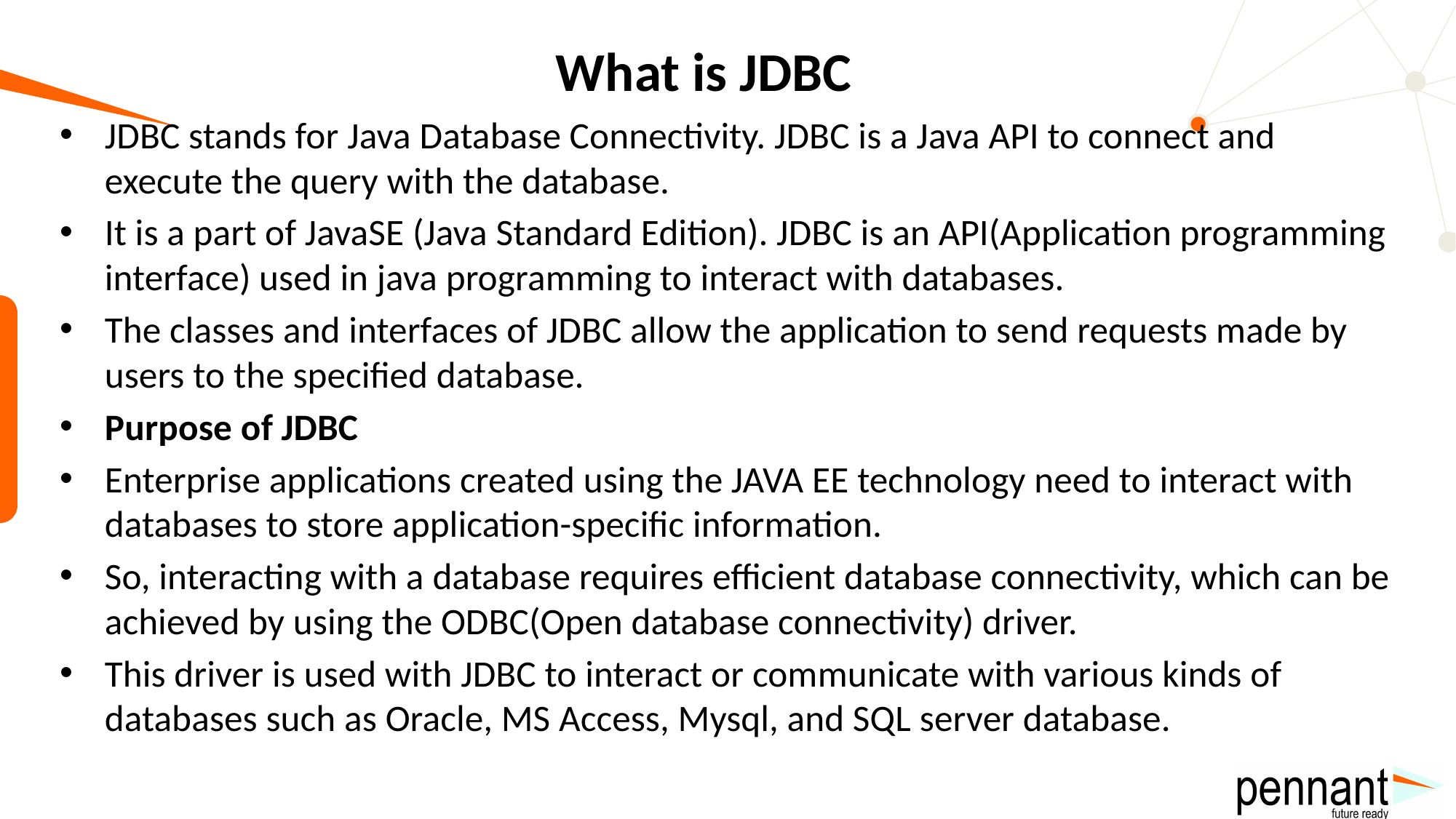

# What is JDBC
JDBC stands for Java Database Connectivity. JDBC is a Java API to connect and execute the query with the database.
It is a part of JavaSE (Java Standard Edition). JDBC is an API(Application programming interface) used in java programming to interact with databases.
The classes and interfaces of JDBC allow the application to send requests made by users to the specified database.
Purpose of JDBC
Enterprise applications created using the JAVA EE technology need to interact with databases to store application-specific information.
So, interacting with a database requires efficient database connectivity, which can be achieved by using the ODBC(Open database connectivity) driver.
This driver is used with JDBC to interact or communicate with various kinds of databases such as Oracle, MS Access, Mysql, and SQL server database.